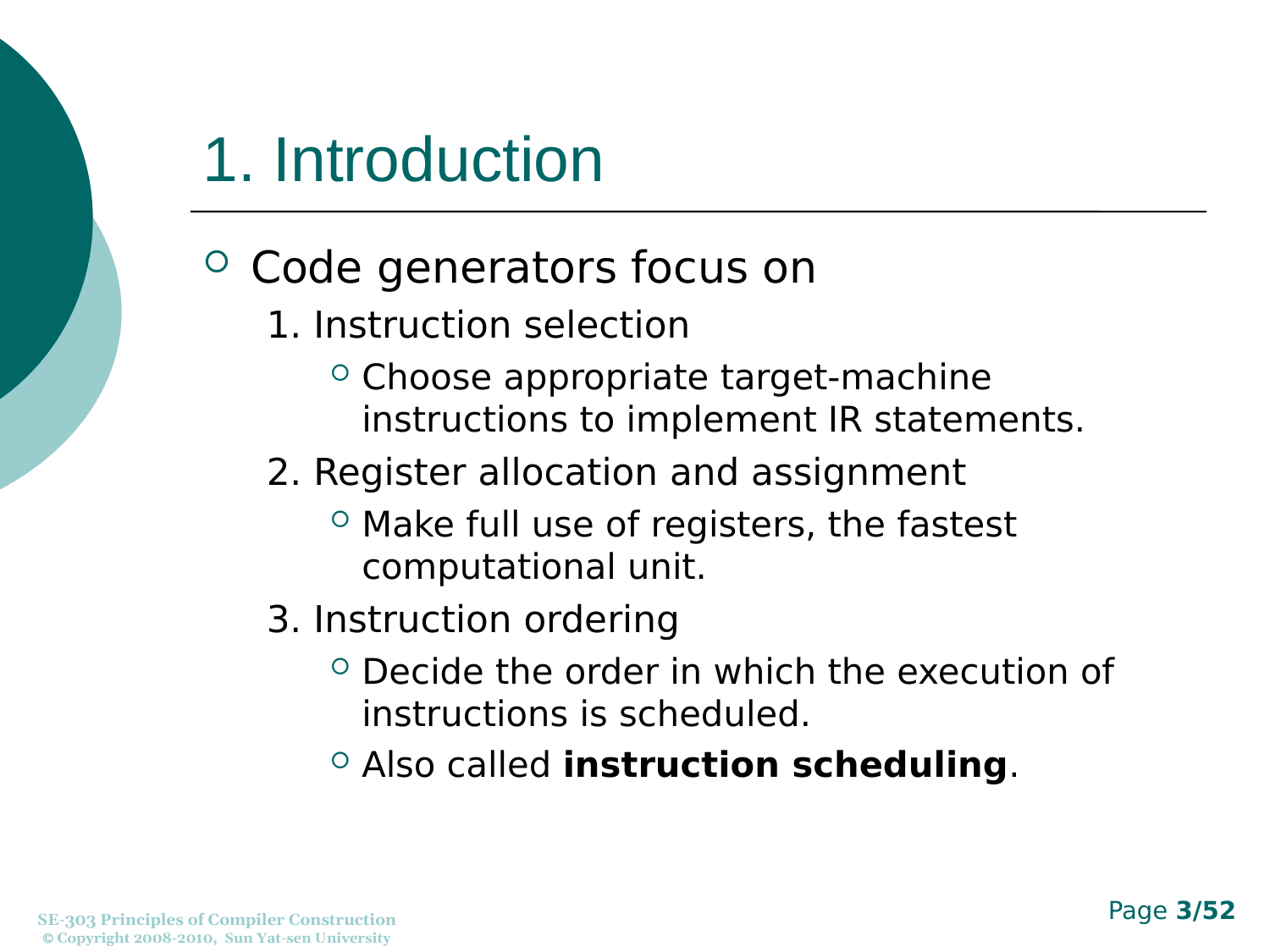

# 1. Introduction
Code generators focus on
1. Instruction selection
Choose appropriate target-machine instructions to implement IR statements.
2. Register allocation and assignment
Make full use of registers, the fastest computational unit.
3. Instruction ordering
Decide the order in which the execution of instructions is scheduled.
Also called instruction scheduling.
SE-303 Principles of Compiler Construction
© Copyright 2008-2010,  Sun Yat-sen University